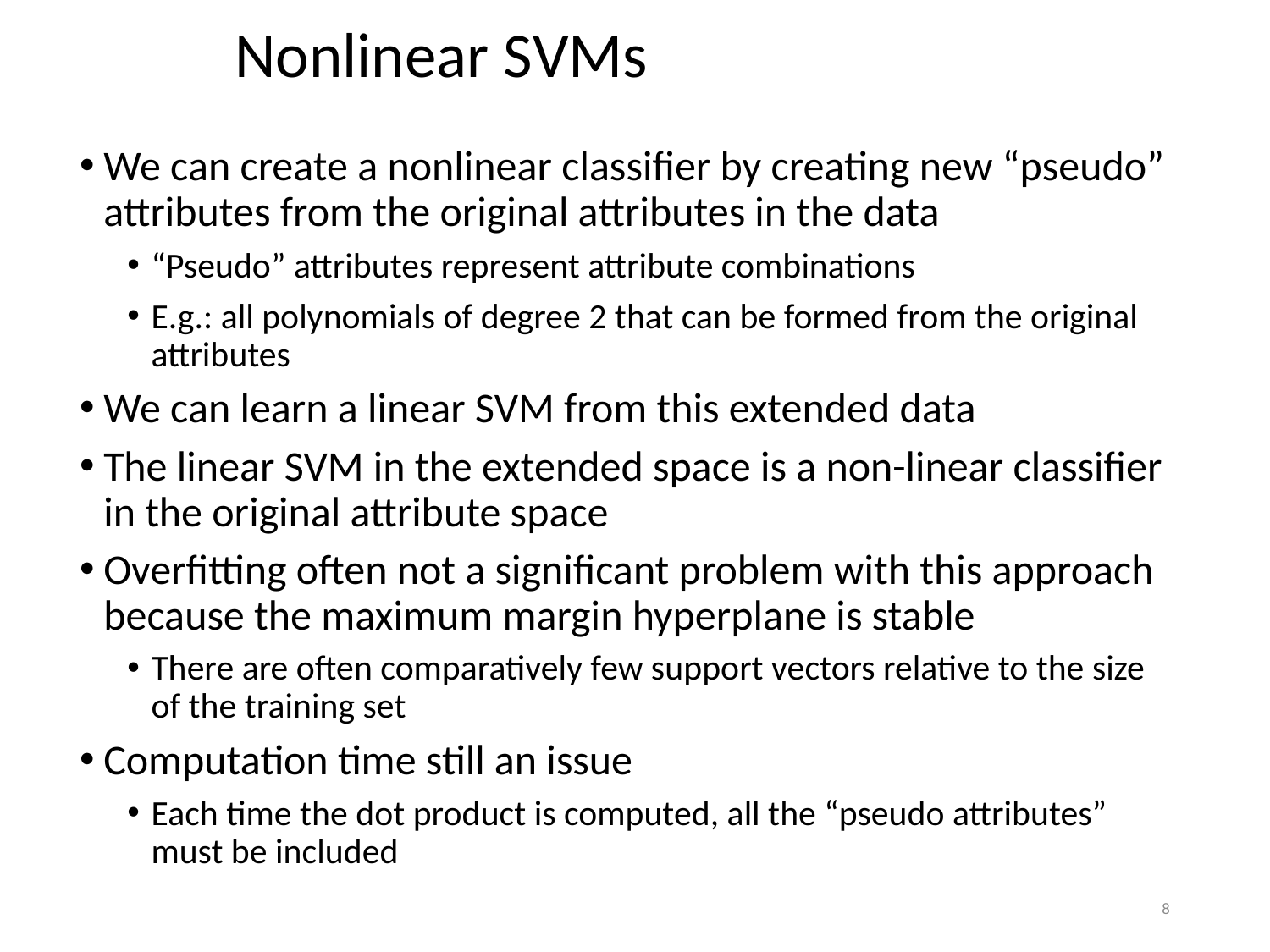

Nonlinear SVMs
We can create a nonlinear classifier by creating new “pseudo” attributes from the original attributes in the data
“Pseudo” attributes represent attribute combinations
E.g.: all polynomials of degree 2 that can be formed from the original attributes
We can learn a linear SVM from this extended data
The linear SVM in the extended space is a non-linear classifier in the original attribute space
Overfitting often not a significant problem with this approach because the maximum margin hyperplane is stable
There are often comparatively few support vectors relative to the size of the training set
Computation time still an issue
Each time the dot product is computed, all the “pseudo attributes” must be included
8